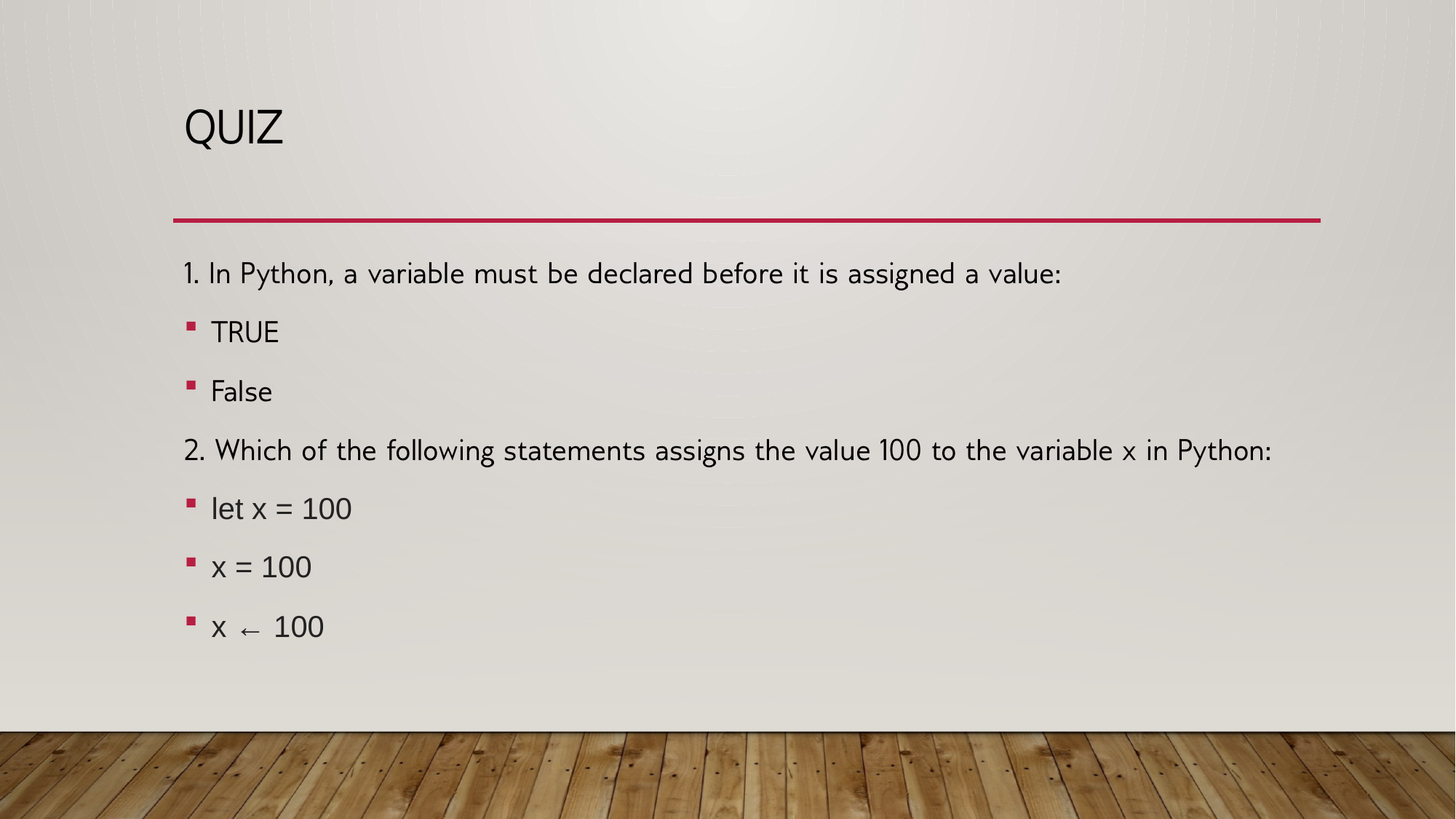

# Quiz
1. In Python, a variable must be declared before it is assigned a value:
TRUE
False
2. Which of the following statements assigns the value 100 to the variable x in Python:
let x = 100
x = 100
x ← 100